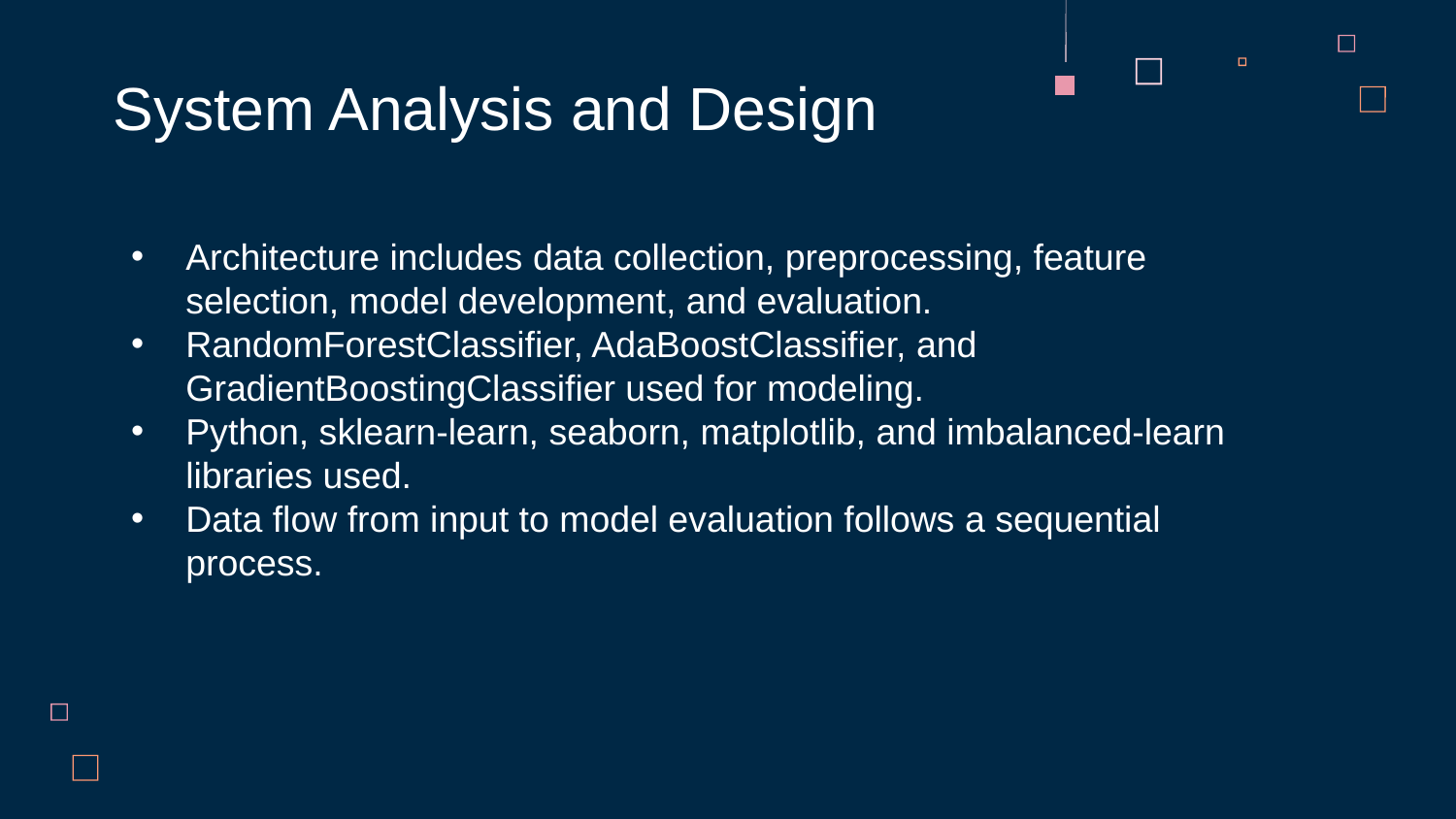

System Analysis and Design
Architecture includes data collection, preprocessing, feature selection, model development, and evaluation.
RandomForestClassifier, AdaBoostClassifier, and GradientBoostingClassifier used for modeling.
Python, sklearn-learn, seaborn, matplotlib, and imbalanced-learn libraries used.
Data flow from input to model evaluation follows a sequential process.